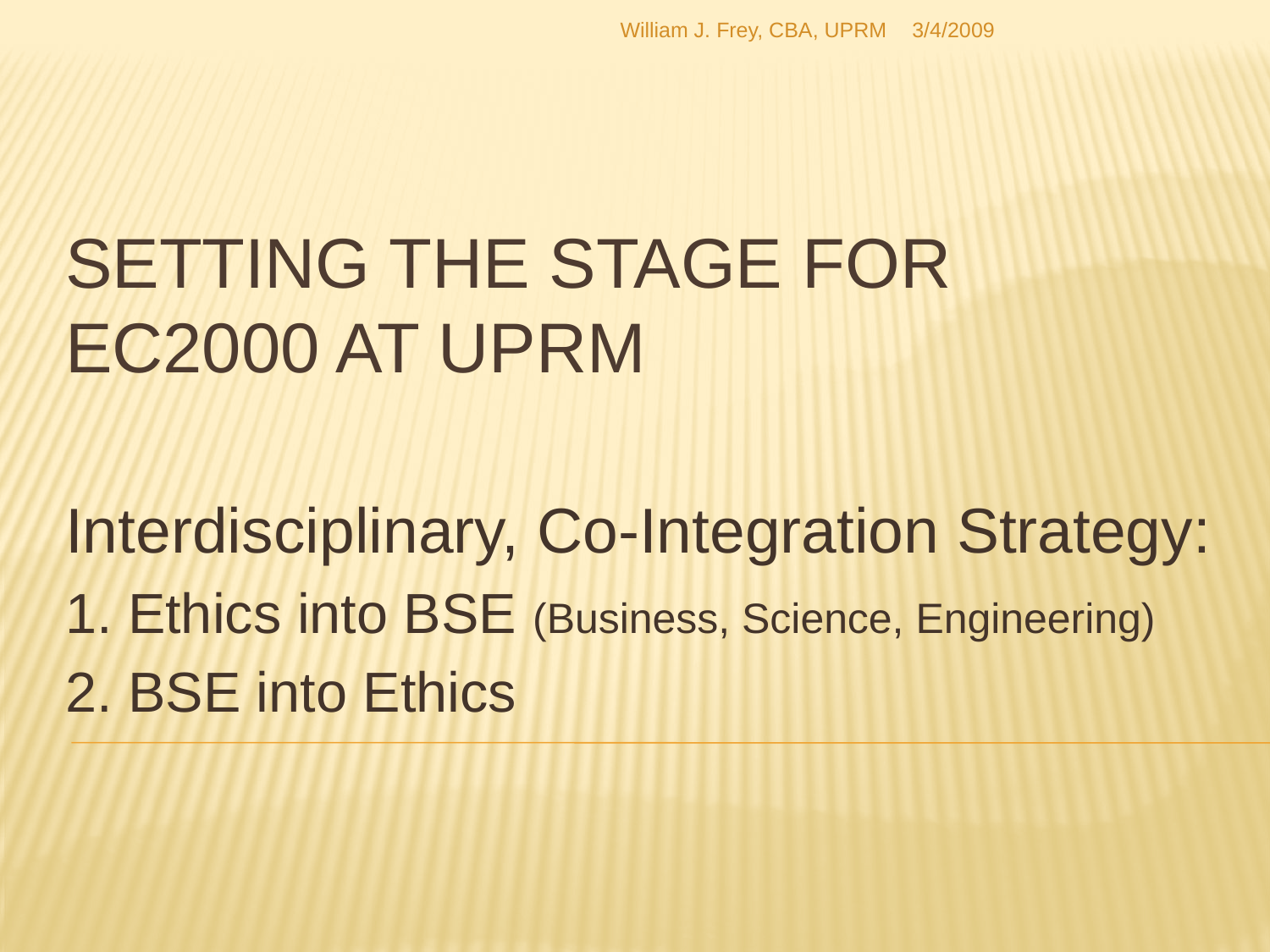

William J. Frey, CBA, UPRM
3/4/2009
# Setting the stage for EC2000 at UPRM
Interdisciplinary, Co-Integration Strategy:
1. Ethics into BSE (Business, Science, Engineering)
2. BSE into Ethics